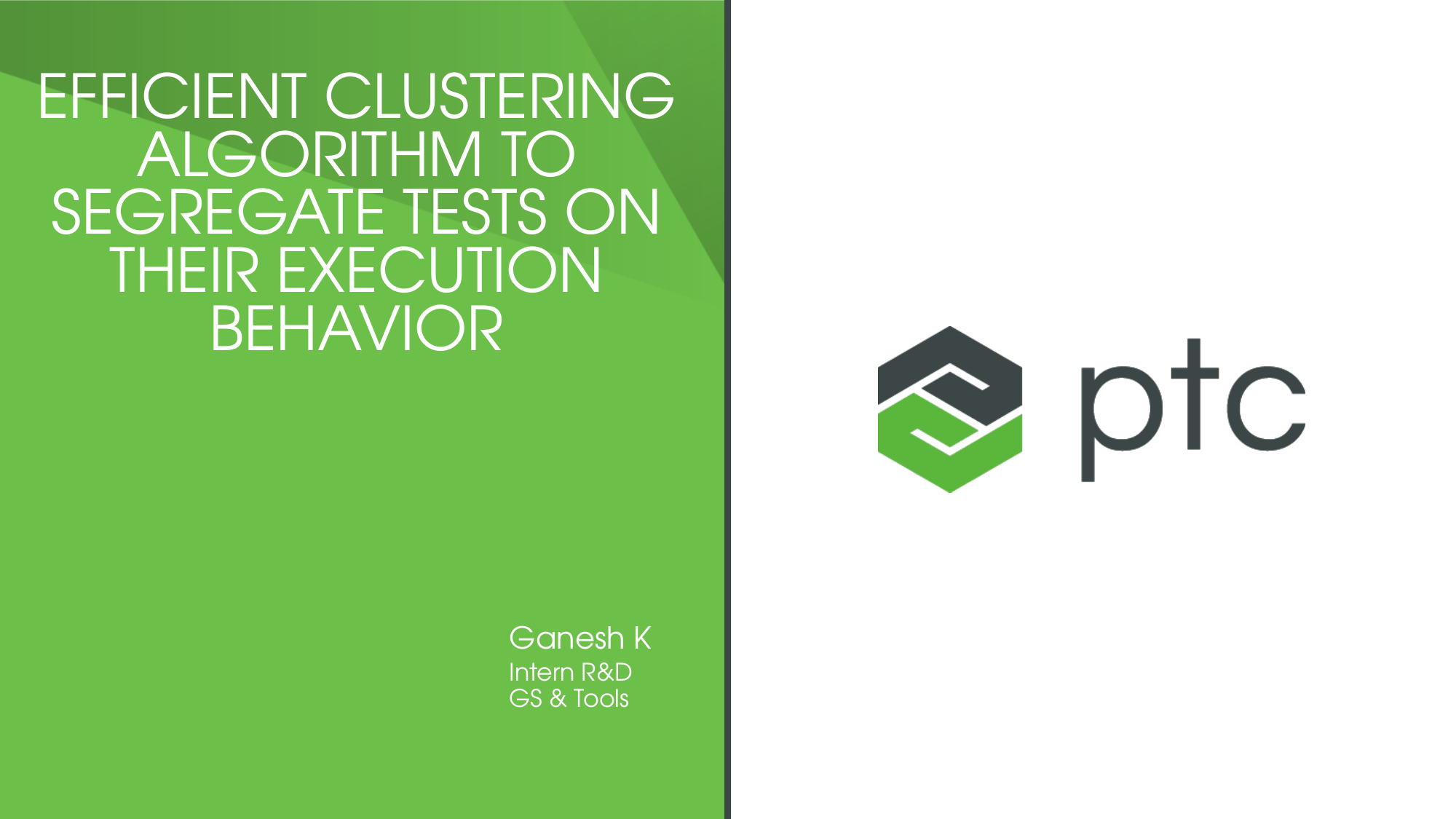

# Efficient clustering algorithm to segregate tests on their execution behavior
Ganesh K
Intern R&D
GS & Tools